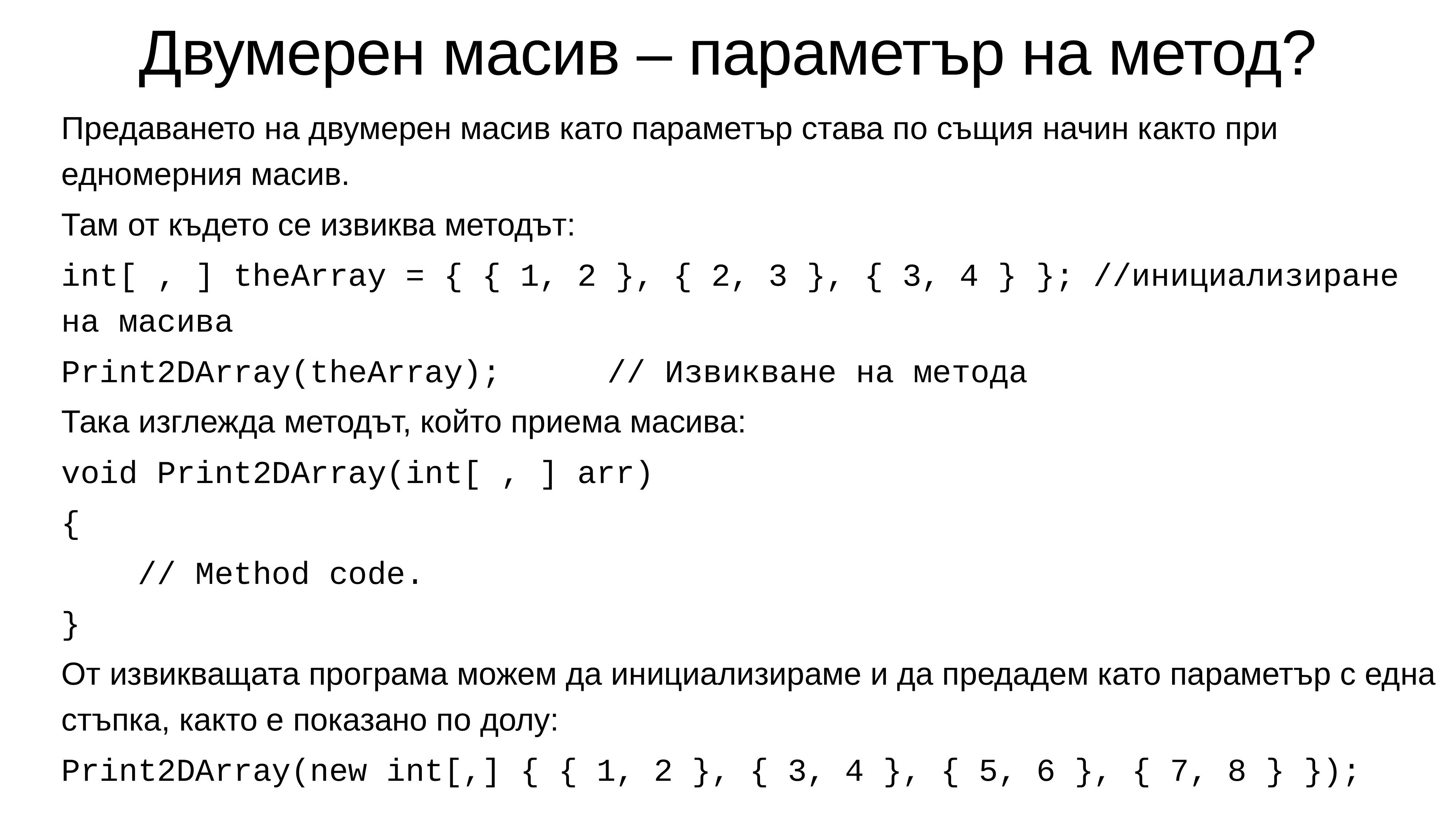

# Двумерен масив – параметър на метод?
Предаването на двумерен масив като параметър става по същия начин както при едномерния масив.
Там от където се извиква методът:
int[ , ] theArray = { { 1, 2 }, { 2, 3 }, { 3, 4 } }; //инициализиране на масива
Print2DArray(theArray);		// Извикване на метода
Така изглежда методът, който приема масива:
void Print2DArray(int[ , ] arr)
{
    // Method code.
}
От извикващата програма можем да инициализираме и да предадем като параметър с една стъпка, както е показано по долу:
Print2DArray(new int[,] { { 1, 2 }, { 3, 4 }, { 5, 6 }, { 7, 8 } });